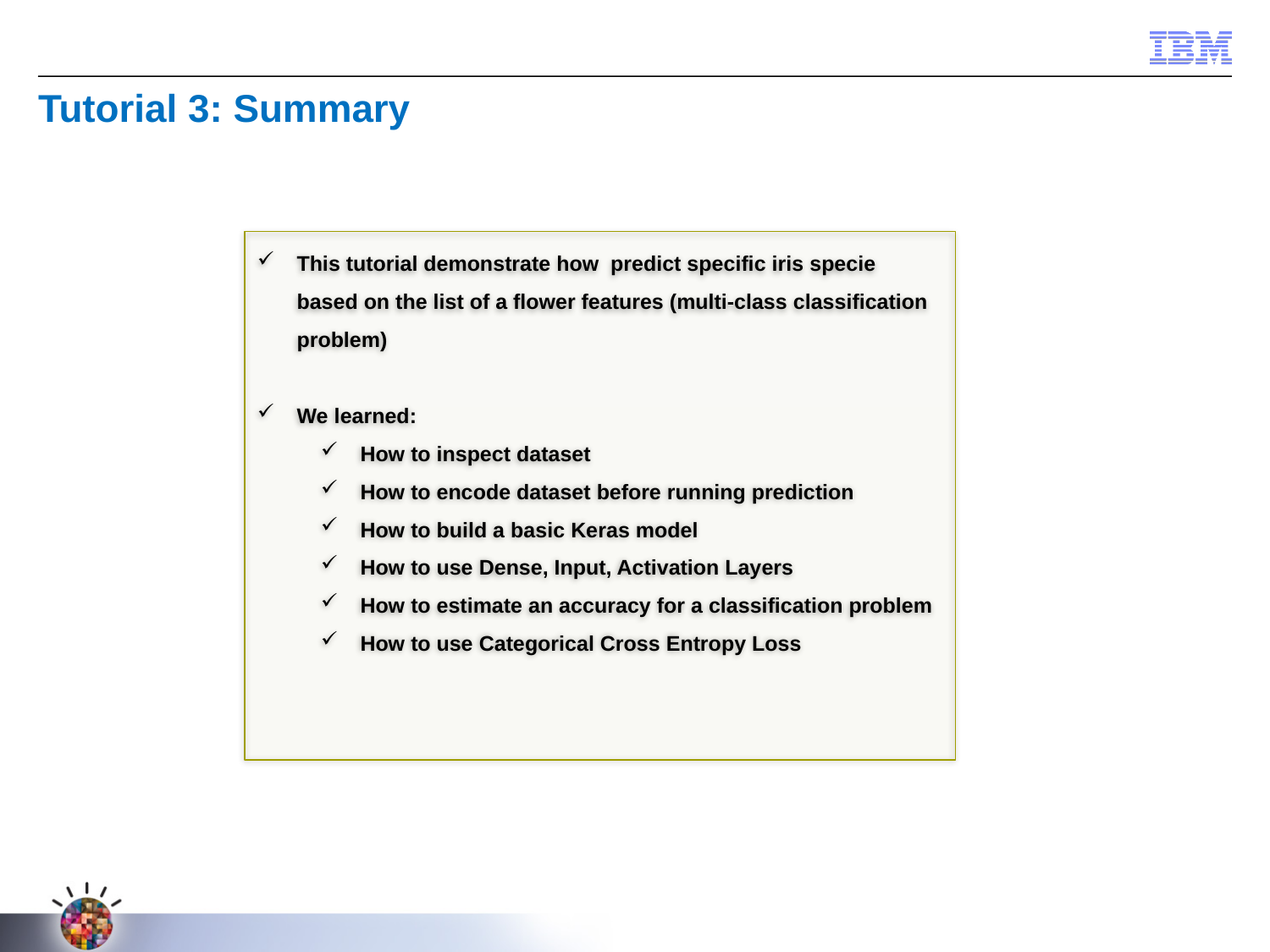

Tutorial 3: Summary
This tutorial demonstrate how  predict specific iris specie based on the list of a flower features (multi-class classification problem)

We learned:
How to inspect dataset
How to encode dataset before running prediction
How to build a basic Keras model
How to use Dense, Input, Activation Layers
How to estimate an accuracy for a classification problem
How to use Categorical Cross Entropy Loss